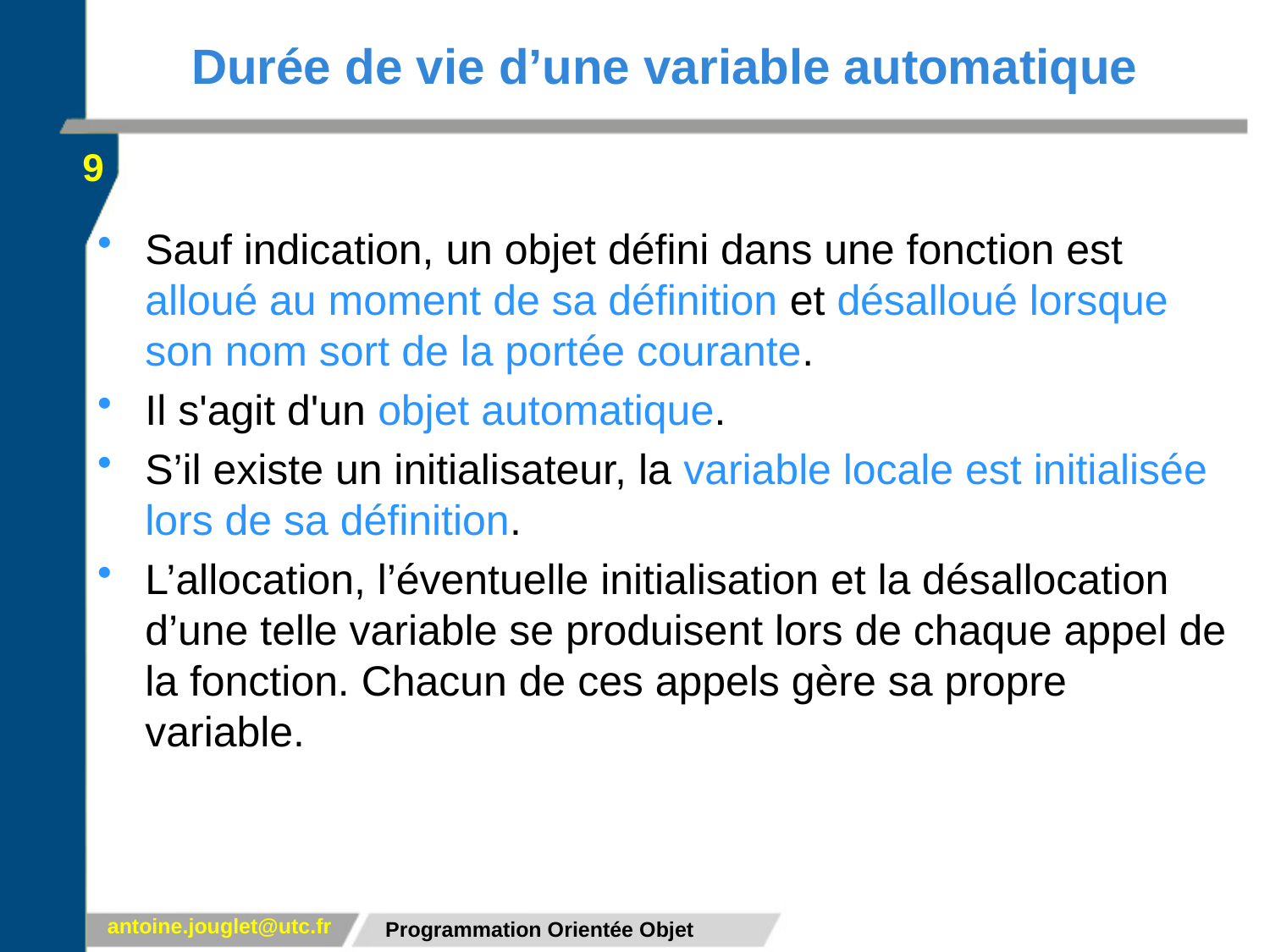

# Durée de vie d’une variable automatique
9
Sauf indication, un objet défini dans une fonction est alloué au moment de sa définition et désalloué lorsque son nom sort de la portée courante.
Il s'agit d'un objet automatique.
S’il existe un initialisateur, la variable locale est initialisée lors de sa définition.
L’allocation, l’éventuelle initialisation et la désallocation d’une telle variable se produisent lors de chaque appel de la fonction. Chacun de ces appels gère sa propre variable.